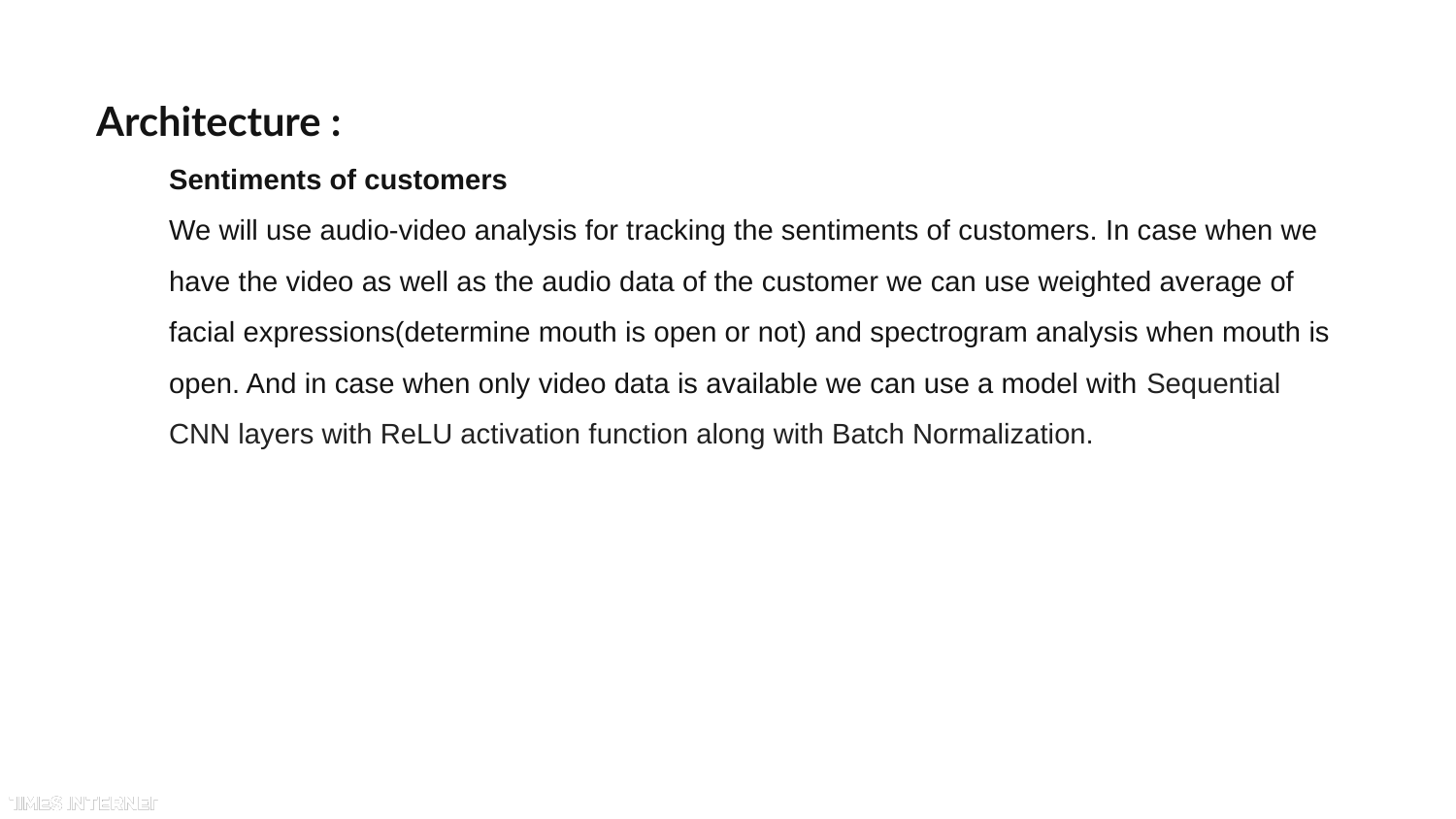

Architecture :
Sentiments of customers
We will use audio-video analysis for tracking the sentiments of customers. In case when we have the video as well as the audio data of the customer we can use weighted average of facial expressions(determine mouth is open or not) and spectrogram analysis when mouth is open. And in case when only video data is available we can use a model with Sequential CNN layers with ReLU activation function along with Batch Normalization.